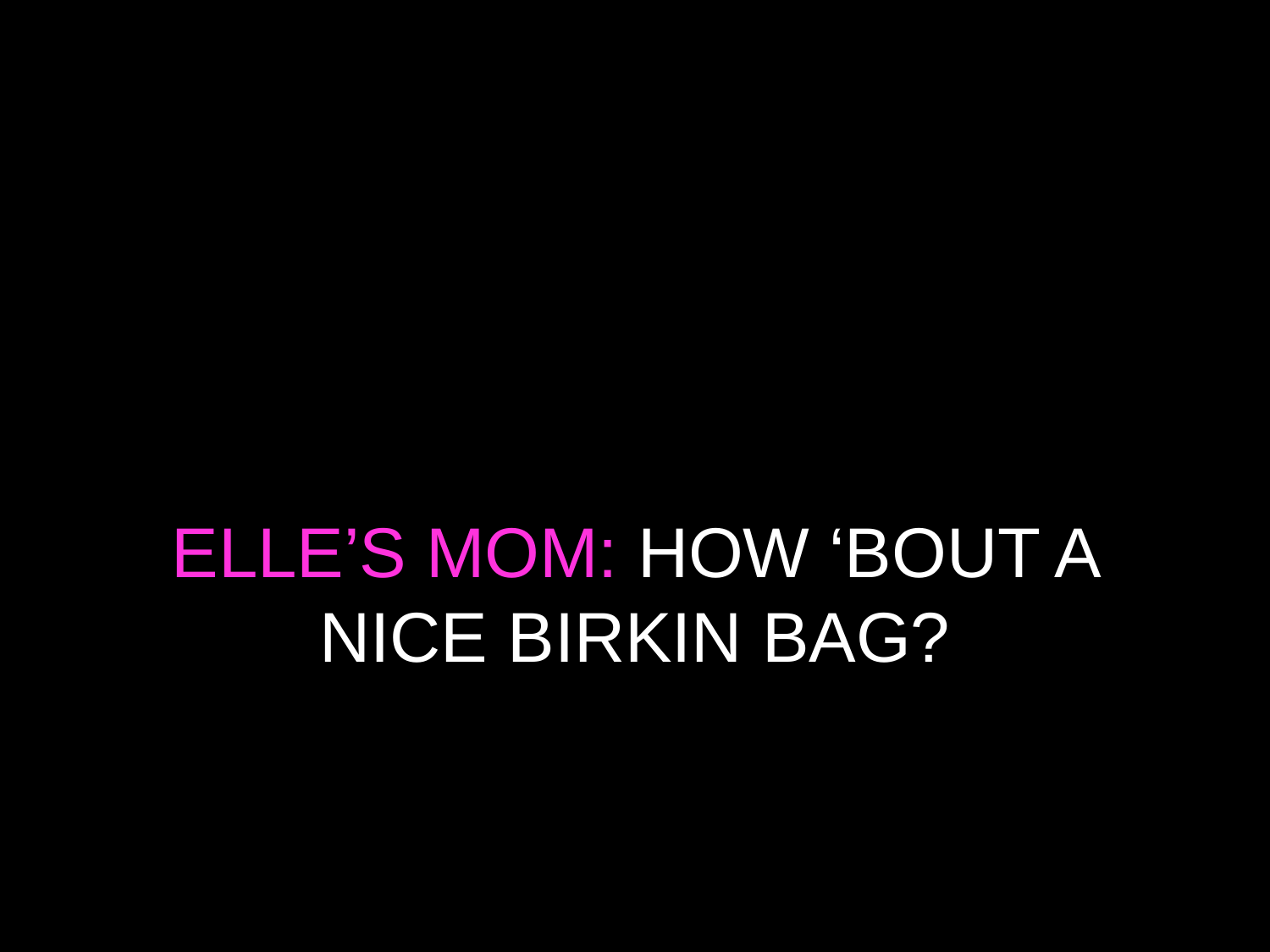

# ELLE’S MOM: HOW ‘BOUT A NICE BIRKIN BAG?